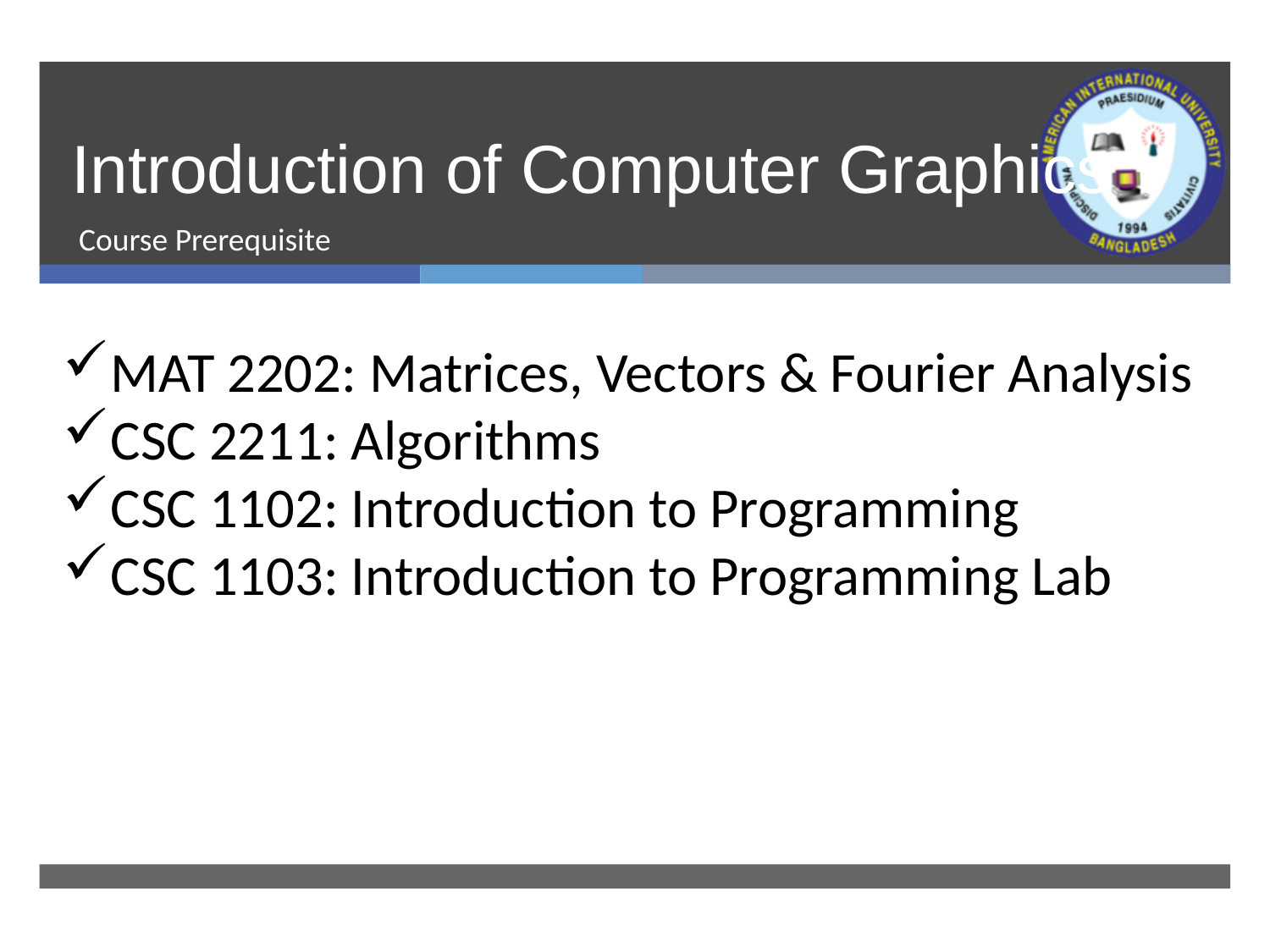

# Introduction of Computer Graphics
Course Prerequisite
MAT 2202: Matrices, Vectors & Fourier Analysis
CSC 2211: Algorithms
CSC 1102: Introduction to Programming
CSC 1103: Introduction to Programming Lab